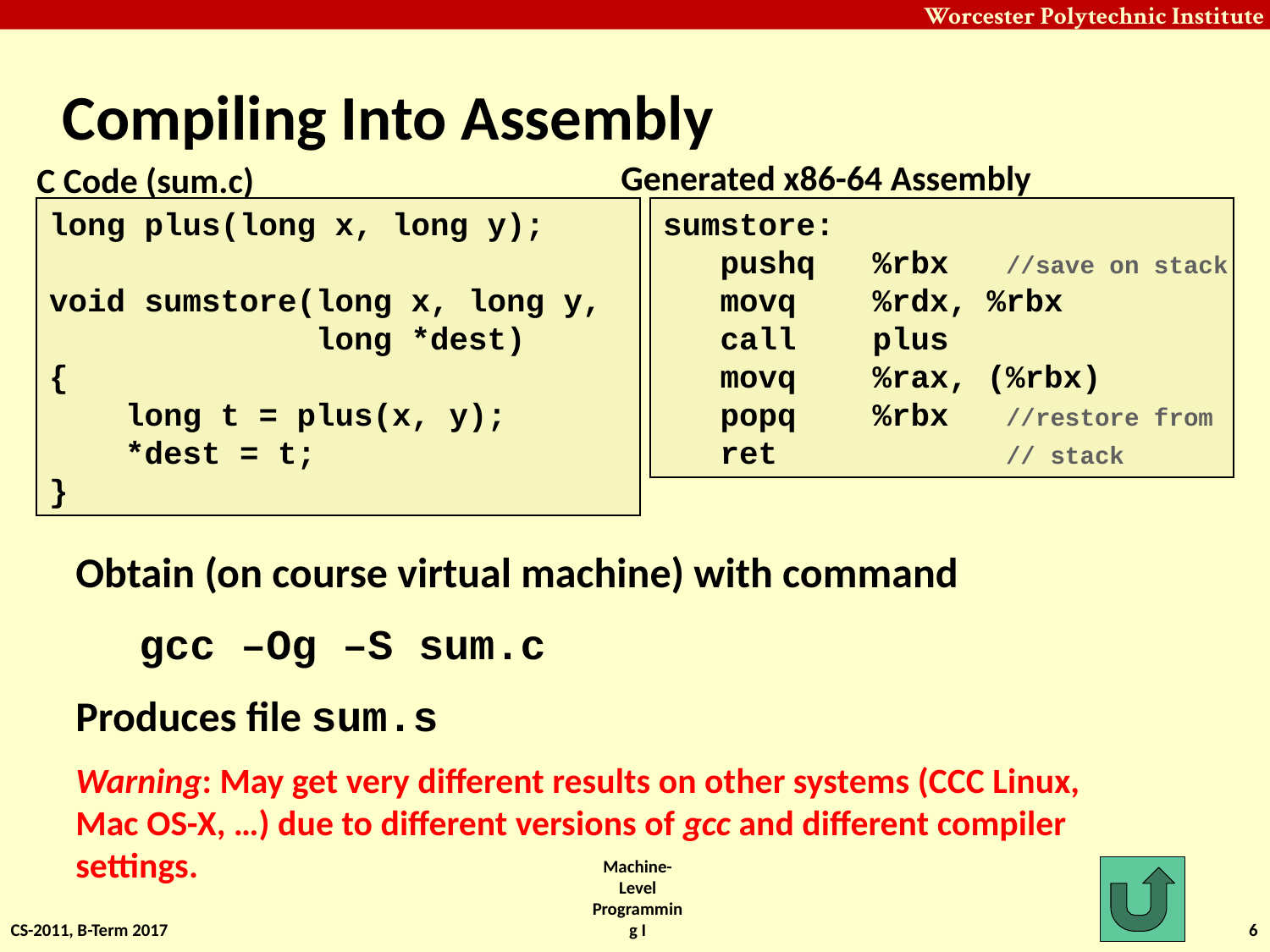

# Compiling Into Assembly
Generated x86-64 Assembly
C Code (sum.c)
long plus(long x, long y);

void sumstore(long x, long y,
              long *dest)
{
    long t = plus(x, y);
    *dest = t;
}
sumstore:
   pushq   %rbx   //save on stack
   movq    %rdx, %rbx
   call    plus
   movq    %rax, (%rbx)
   popq    %rbx   //restore from
   ret            // stack
Obtain (on course virtual machine) with command
gcc –Og –S sum.c
Produces file sum.s
Warning: May get very different results on other systems (CCC Linux, Mac OS-X, …) due to different versions of gcc and different compiler settings.

CS-2011, B-Term 2017
Machine-Level Programming I
6